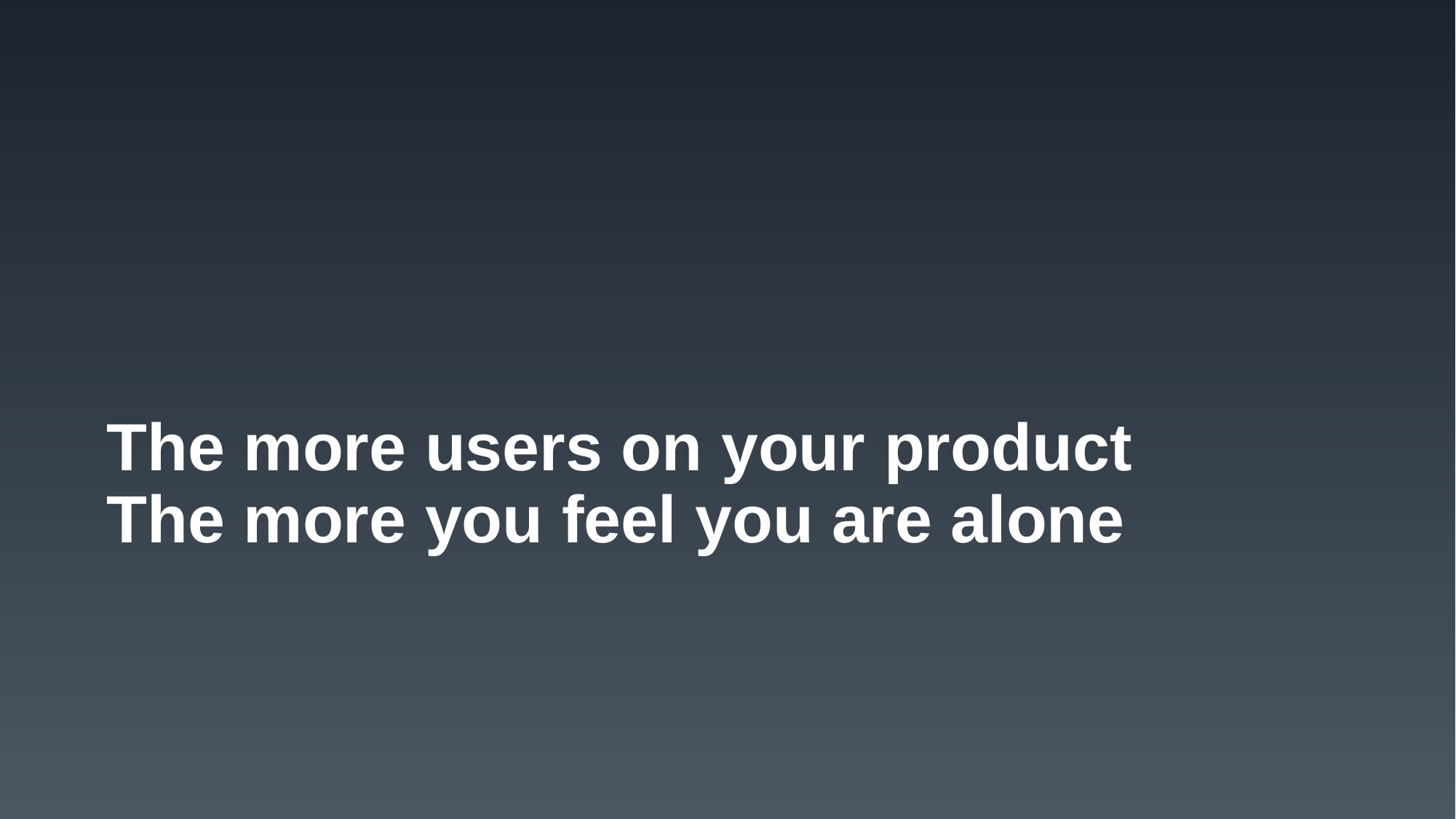

# The more users on your product The more you feel you are alone